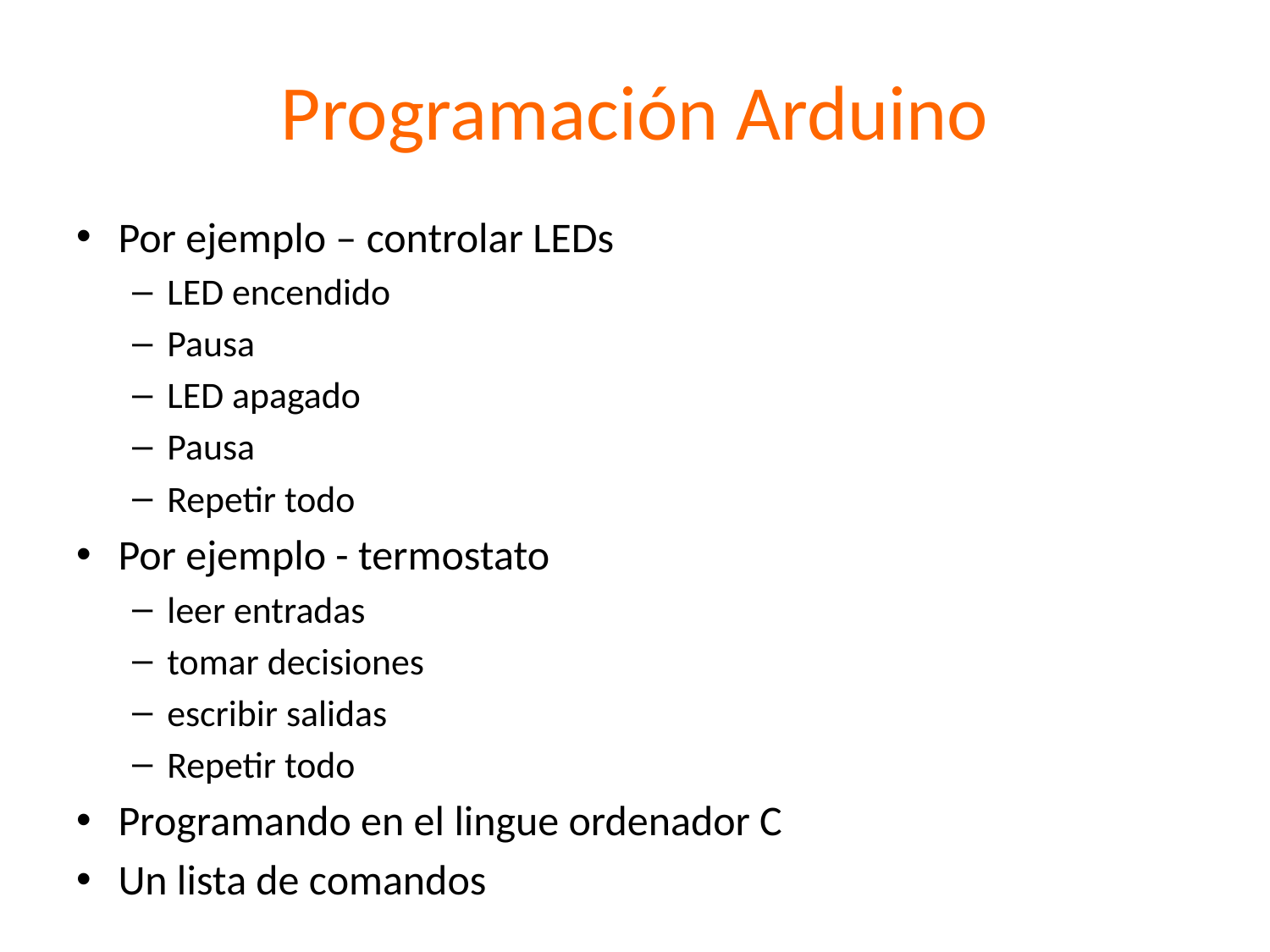

# Programación Arduino
Por ejemplo – controlar LEDs
LED encendido
Pausa
LED apagado
Pausa
Repetir todo
Por ejemplo - termostato
leer entradas
tomar decisiones
escribir salidas
Repetir todo
Programando en el lingue ordenador C
Un lista de comandos